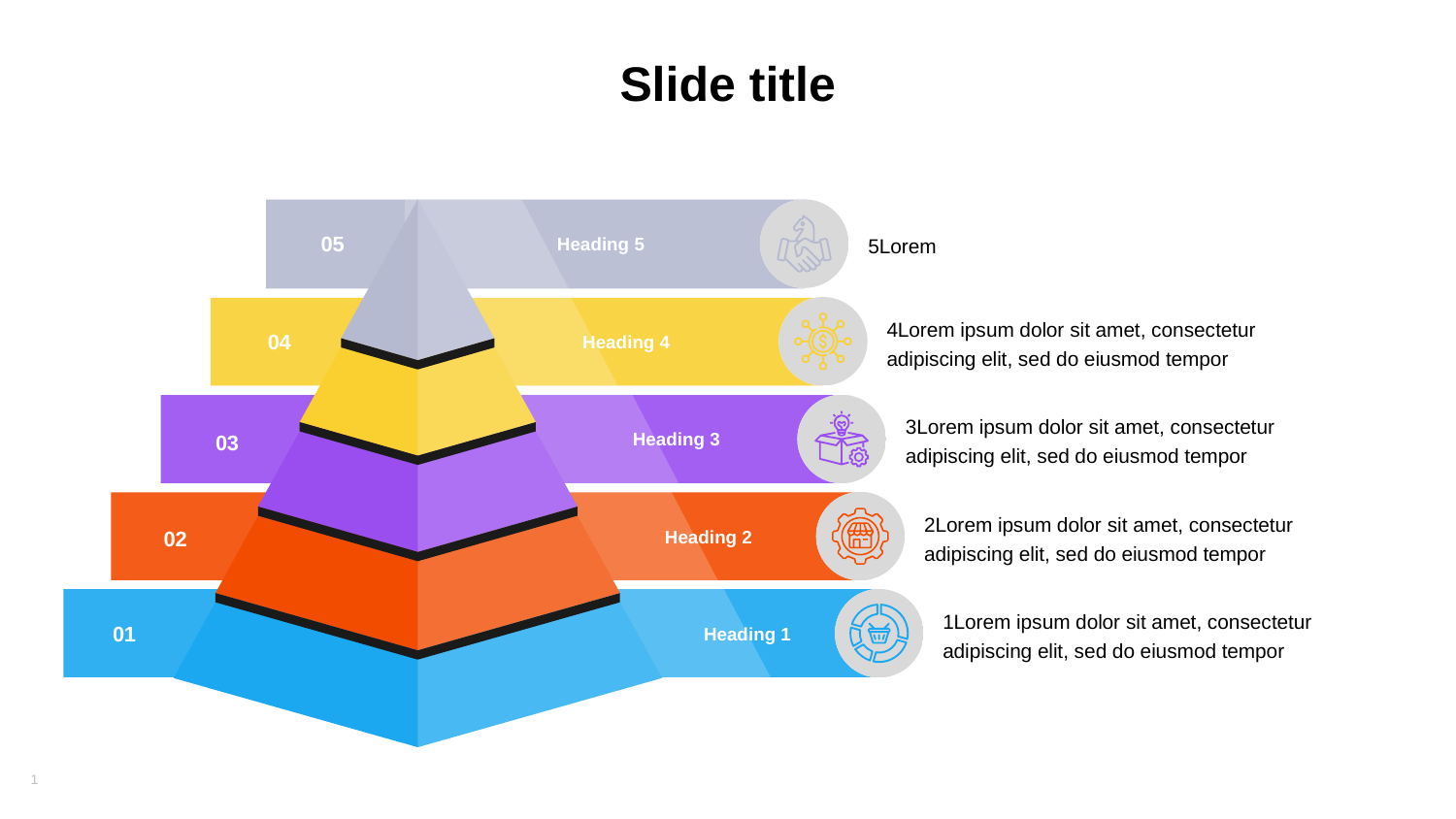

# Slide title

5Lorem
05
Heading 5

4Lorem ipsum dolor sit amet, consectetur adipiscing elit, sed do eiusmod tempor
04
Heading 4

3Lorem ipsum dolor sit amet, consectetur adipiscing elit, sed do eiusmod tempor

Heading 3
03

2Lorem ipsum dolor sit amet, consectetur adipiscing elit, sed do eiusmod tempor

Heading 2
02

1Lorem ipsum dolor sit amet, consectetur adipiscing elit, sed do eiusmod tempor
01
Heading 1